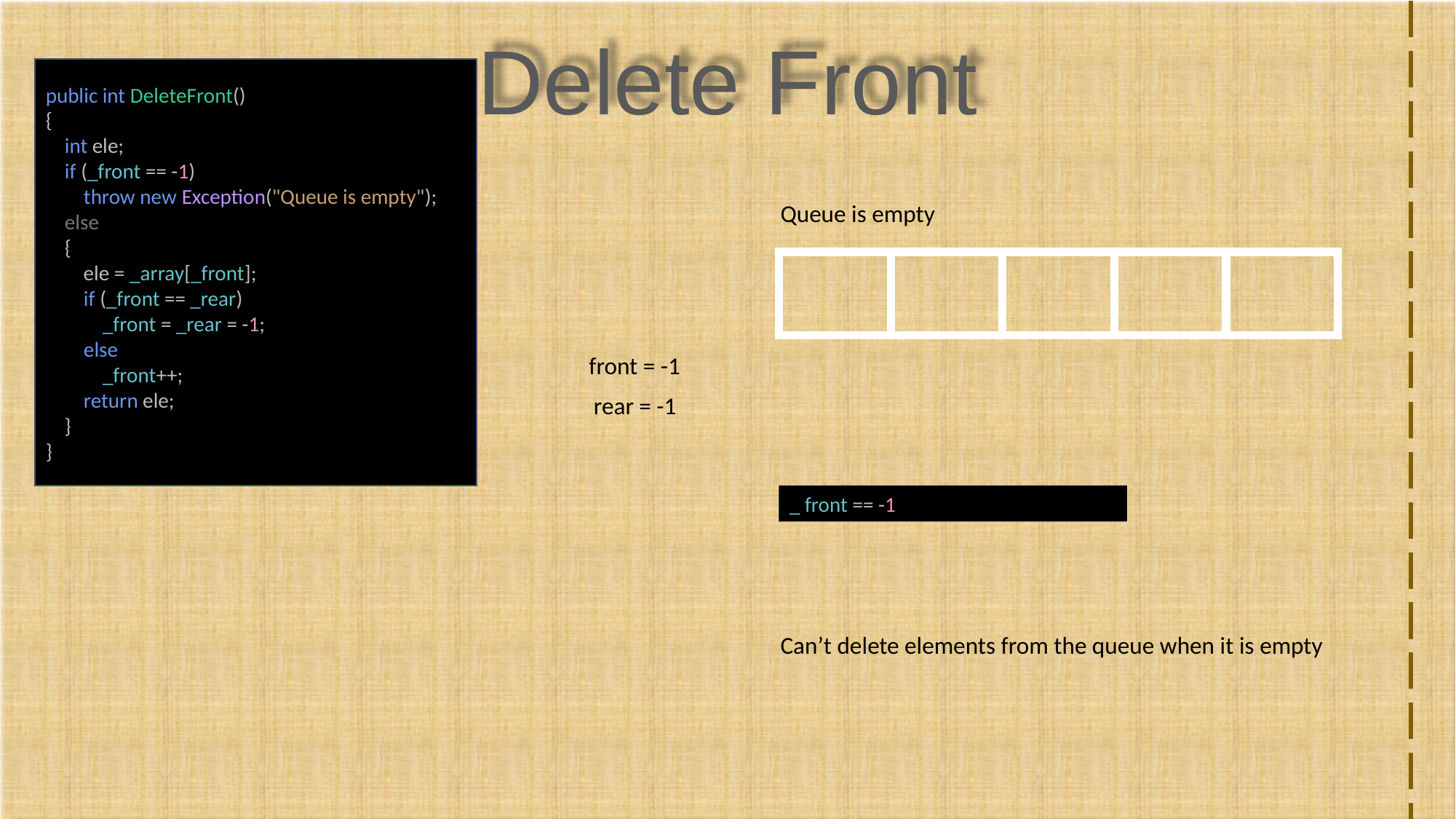

Delete Front
public int DeleteFront()
{
    int ele;
    if (_front == -1)
        throw new Exception("Queue is empty");
    else
    {
        ele = _array[_front];
        if (_front == _rear)
            _front = _rear = -1;
        else
            _front++;
        return ele;
    }
}
Queue is empty
|  |  |  |  |  |
| --- | --- | --- | --- | --- |
front = -1
rear = -1
_ front == -1
Can’t delete elements from the queue when it is empty